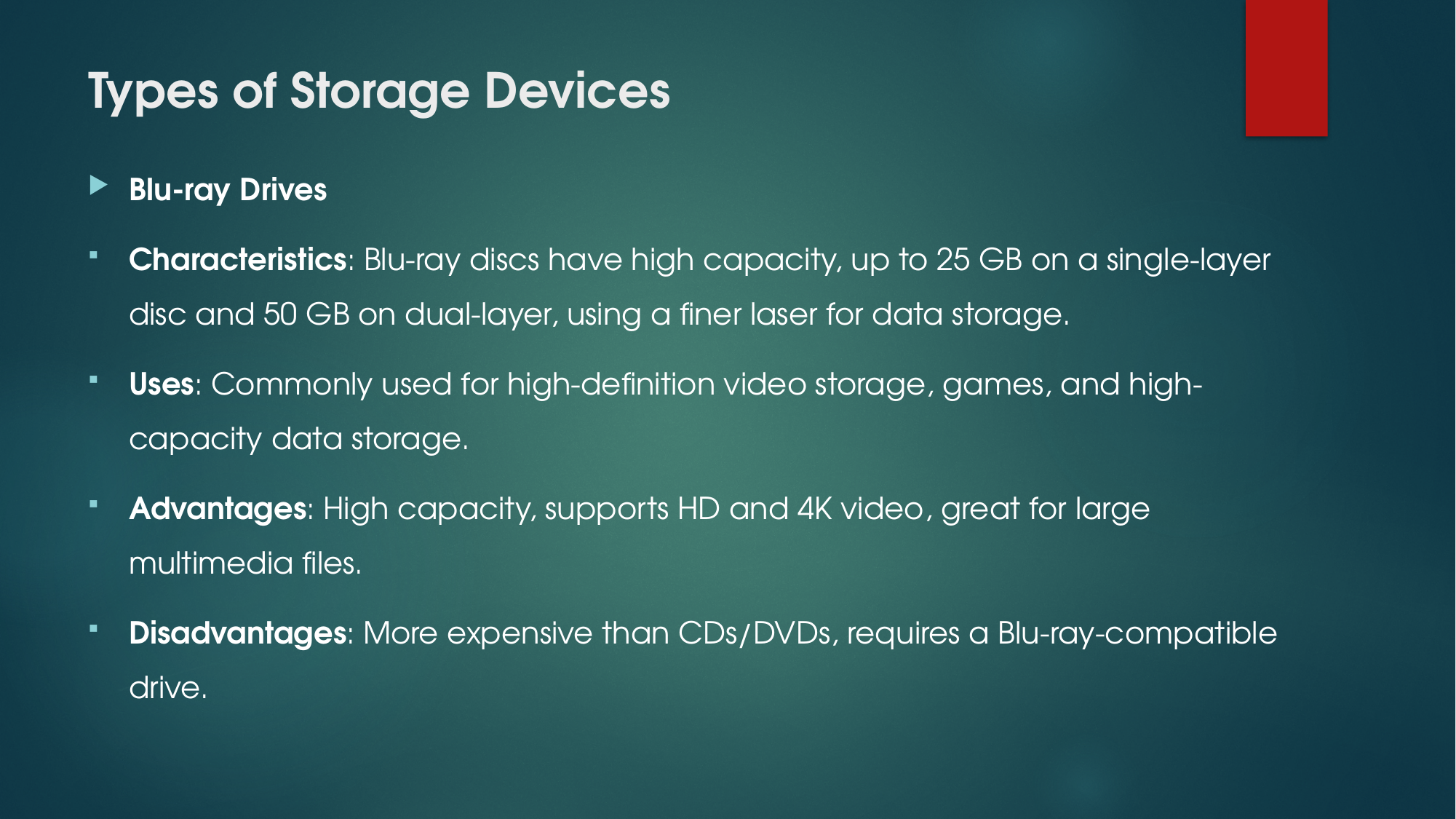

# Types of Storage Devices
Blu-ray Drives
Characteristics: Blu-ray discs have high capacity, up to 25 GB on a single-layer disc and 50 GB on dual-layer, using a finer laser for data storage.
Uses: Commonly used for high-definition video storage, games, and high-capacity data storage.
Advantages: High capacity, supports HD and 4K video, great for large multimedia files.
Disadvantages: More expensive than CDs/DVDs, requires a Blu-ray-compatible drive.